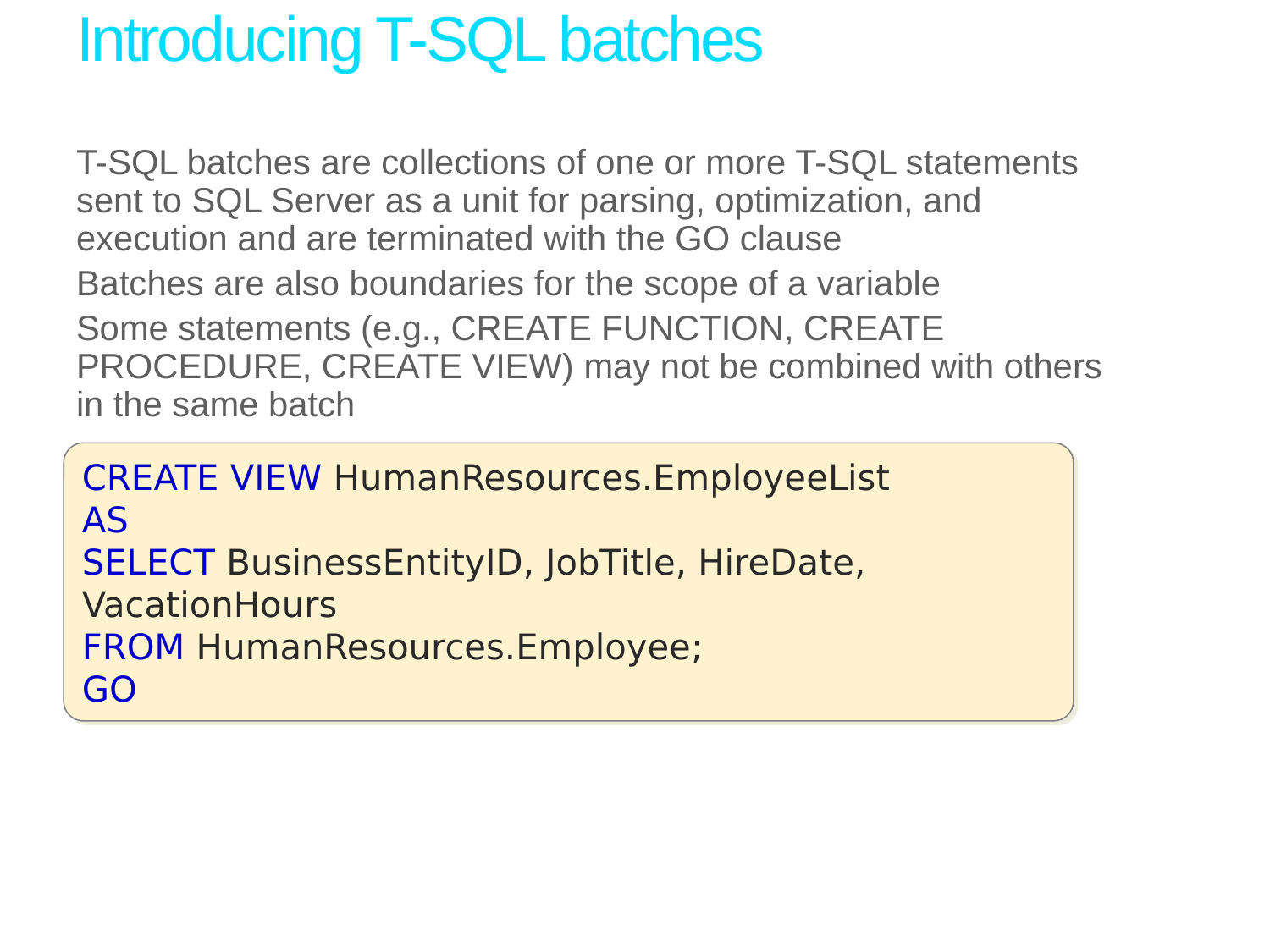

# Introducing T-SQL batches
T-SQL batches are collections of one or more T-SQL statements sent to SQL Server as a unit for parsing, optimization, and execution and are terminated with the GO clause
Batches are also boundaries for the scope of a variable
Some statements (e.g., CREATE FUNCTION, CREATE PROCEDURE, CREATE VIEW) may not be combined with others in the same batch
CREATE VIEW HumanResources.EmployeeList
AS
SELECT BusinessEntityID, JobTitle, HireDate, VacationHours
FROM HumanResources.Employee;
GO